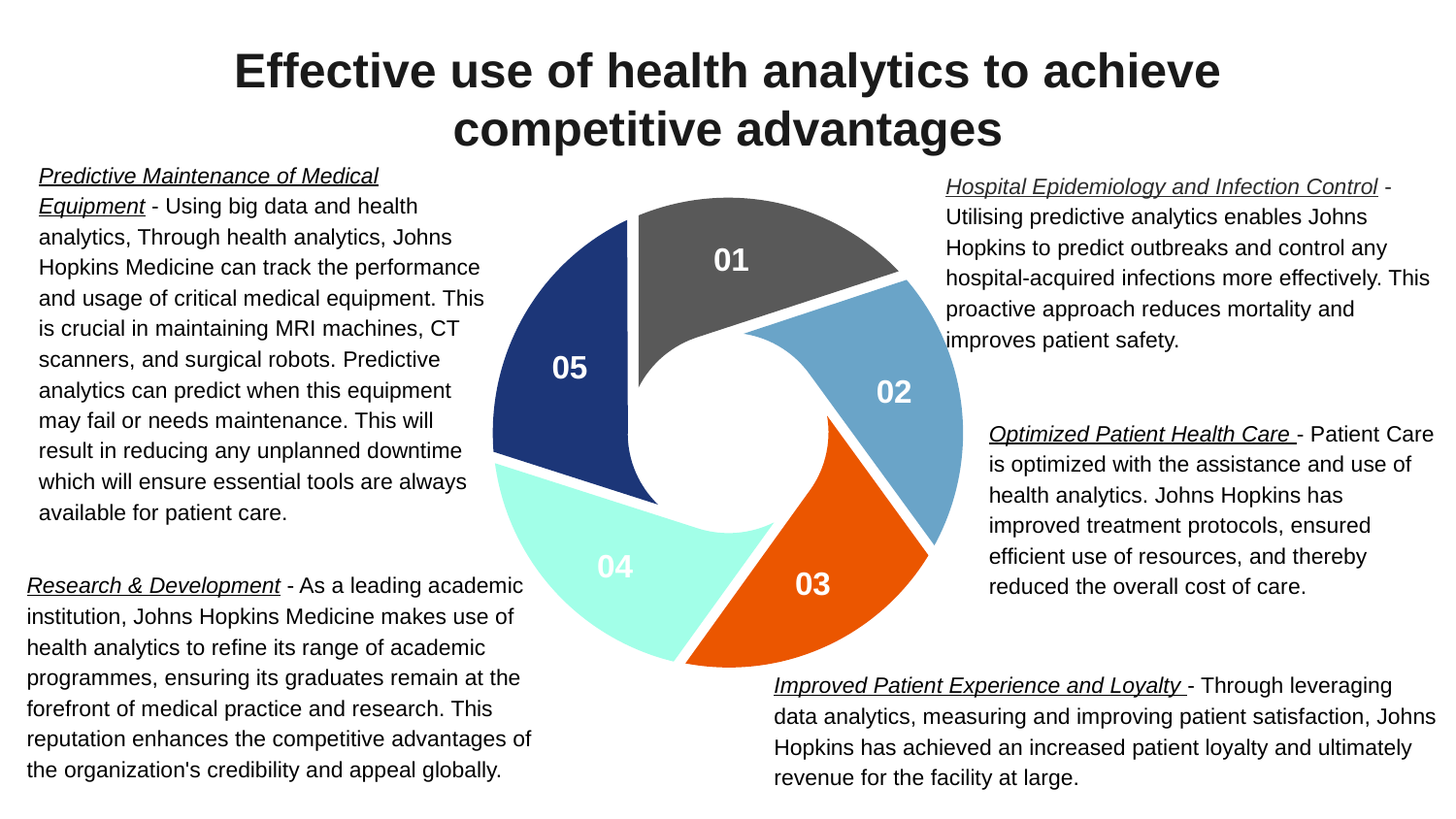

# Effective use of health analytics to achieve competitive advantages
Predictive Maintenance of Medical Equipment - Using big data and health analytics, Through health analytics, Johns Hopkins Medicine can track the performance and usage of critical medical equipment. This is crucial in maintaining MRI machines, CT scanners, and surgical robots. Predictive analytics can predict when this equipment may fail or needs maintenance. This will result in reducing any unplanned downtime which will ensure essential tools are always available for patient care.
Hospital Epidemiology and Infection Control - Utilising predictive analytics enables Johns Hopkins to predict outbreaks and control any hospital-acquired infections more effectively. This proactive approach reduces mortality and improves patient safety.
Optimized Patient Health Care - Patient Care is optimized with the assistance and use of health analytics. Johns Hopkins has improved treatment protocols, ensured efficient use of resources, and thereby reduced the overall cost of care.
Research & Development - As a leading academic institution, Johns Hopkins Medicine makes use of health analytics to refine its range of academic programmes, ensuring its graduates remain at the forefront of medical practice and research. This reputation enhances the competitive advantages of the organization's credibility and appeal globally.
Improved Patient Experience and Loyalty - Through leveraging data analytics, measuring and improving patient satisfaction, Johns Hopkins has achieved an increased patient loyalty and ultimately revenue for the facility at large.